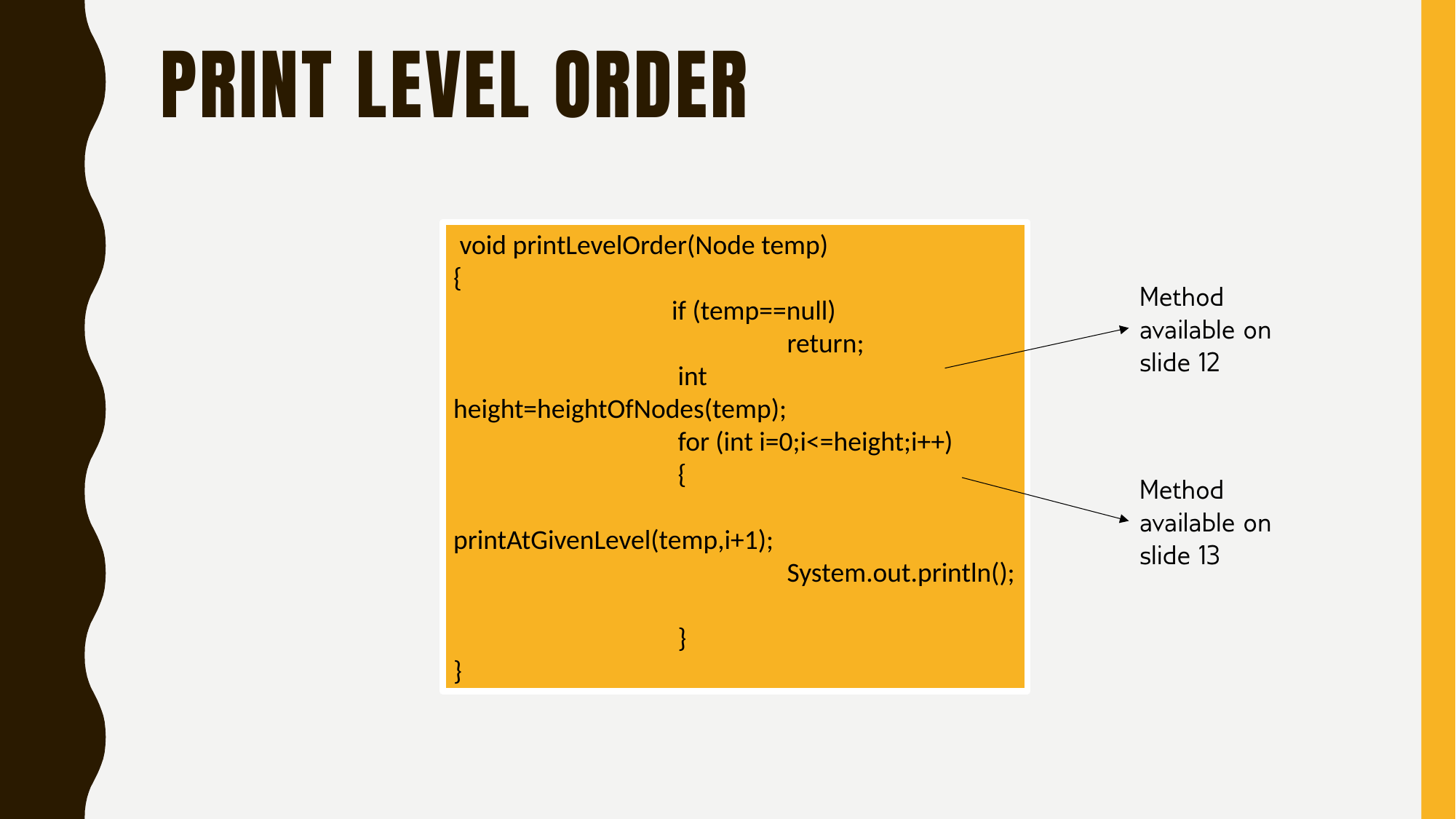

# Print level order
 void printLevelOrder(Node temp)
{
		if (temp==null)
			 return;
		 int height=heightOfNodes(temp);
		 for (int i=0;i<=height;i++)
		 {
			 printAtGivenLevel(temp,i+1);
			 System.out.println();

		 }
}
Method available on slide 12
Method available on slide 13